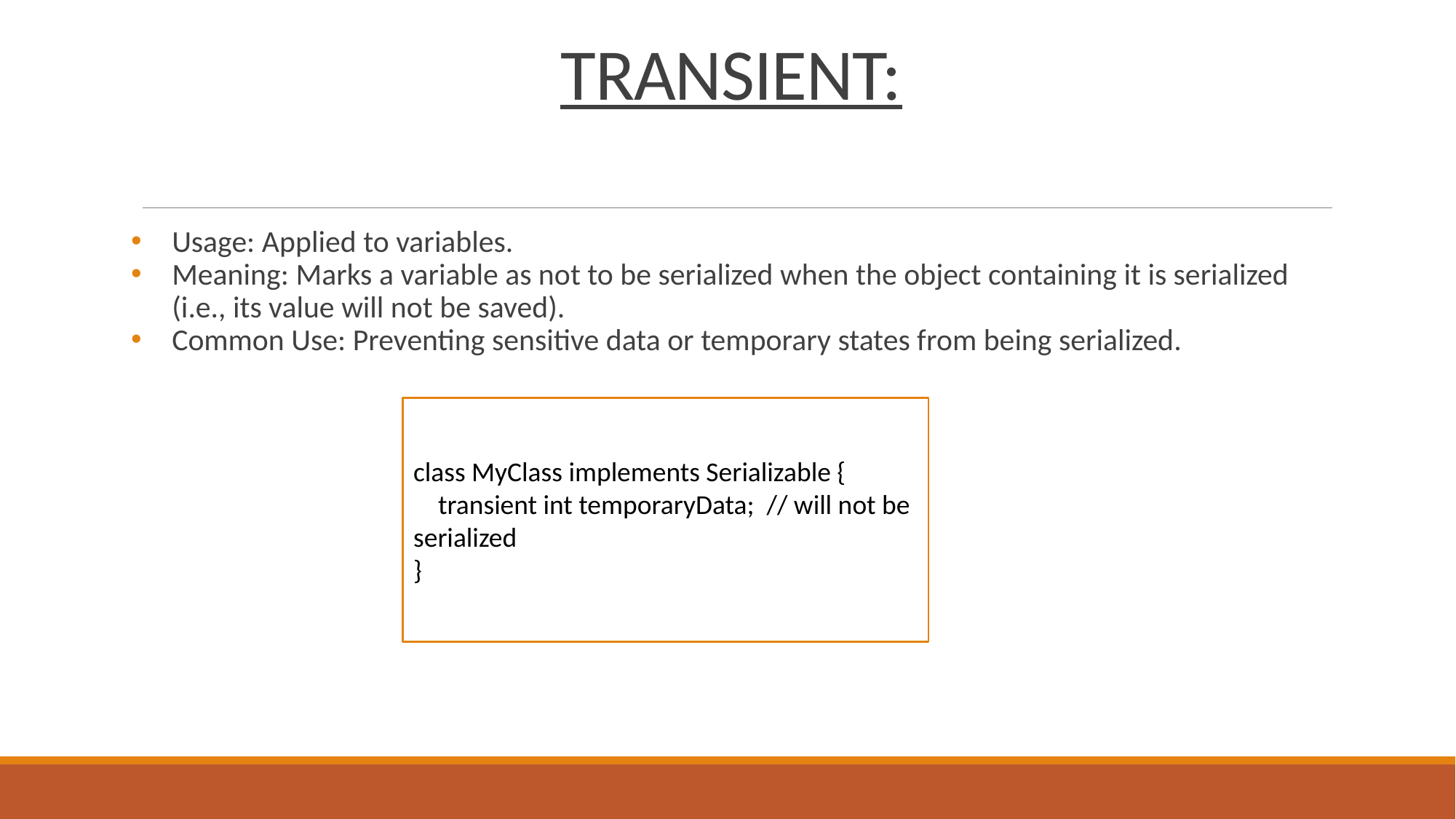

# TRANSIENT:
Usage: Applied to variables.
Meaning: Marks a variable as not to be serialized when the object containing it is serialized (i.e., its value will not be saved).
Common Use: Preventing sensitive data or temporary states from being serialized.

class MyClass implements Serializable {
    transient int temporaryData;  // will not be serialized
}